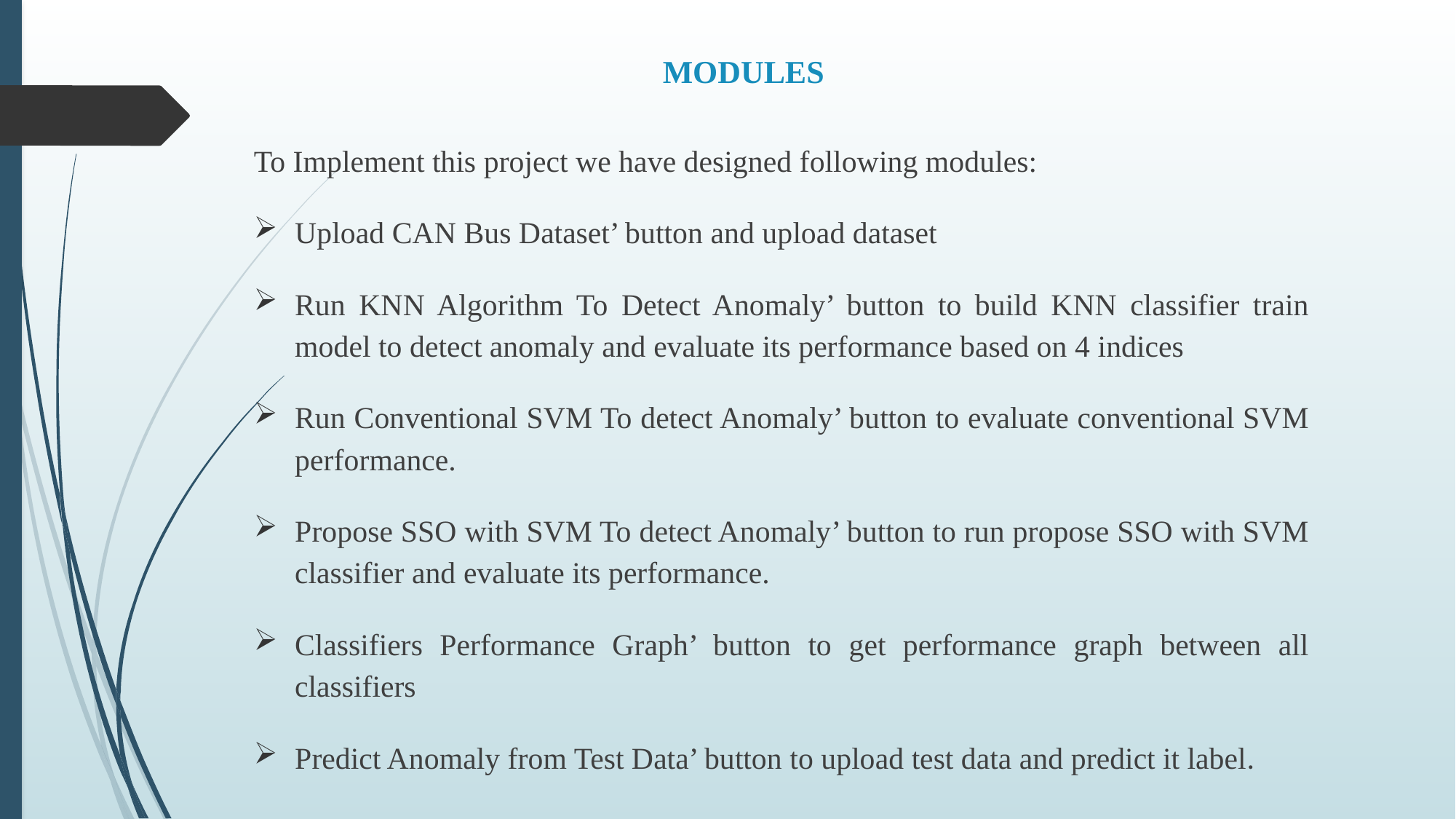

# MODULES
To Implement this project we have designed following modules:
Upload CAN Bus Dataset’ button and upload dataset
Run KNN Algorithm To Detect Anomaly’ button to build KNN classifier train model to detect anomaly and evaluate its performance based on 4 indices
Run Conventional SVM To detect Anomaly’ button to evaluate conventional SVM performance.
Propose SSO with SVM To detect Anomaly’ button to run propose SSO with SVM classifier and evaluate its performance.
Classifiers Performance Graph’ button to get performance graph between all classifiers
Predict Anomaly from Test Data’ button to upload test data and predict it label.